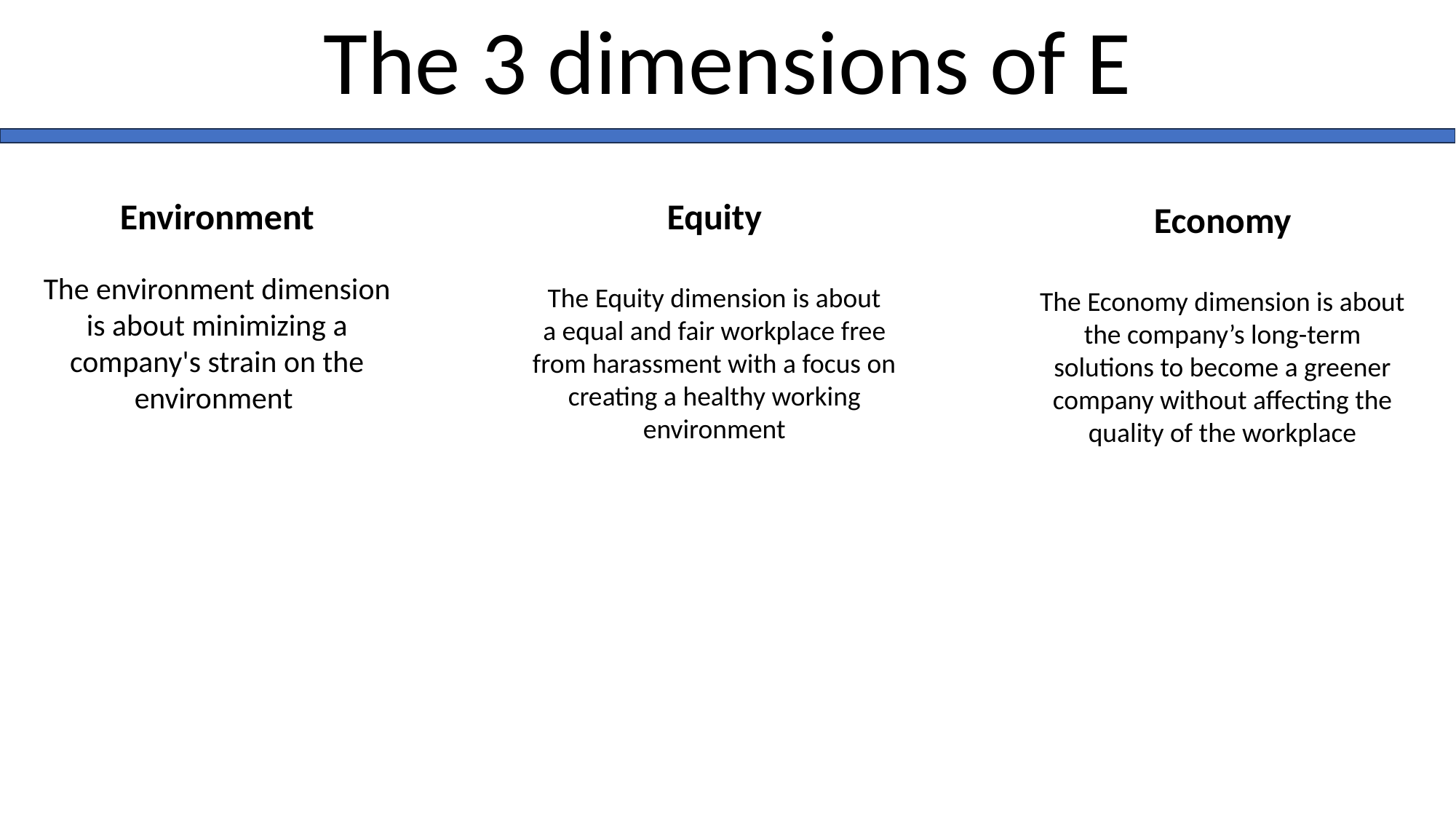

# The 3 dimensions of E

Equity
The Equity dimension is about
a equal and fair workplace free from harassment with a focus on creating a healthy working environment
Environment
The environment dimension is about minimizing a company's strain on the environment
Economy
The Economy dimension is about the company’s long-term solutions to become a greener company without affecting the quality of the workplace